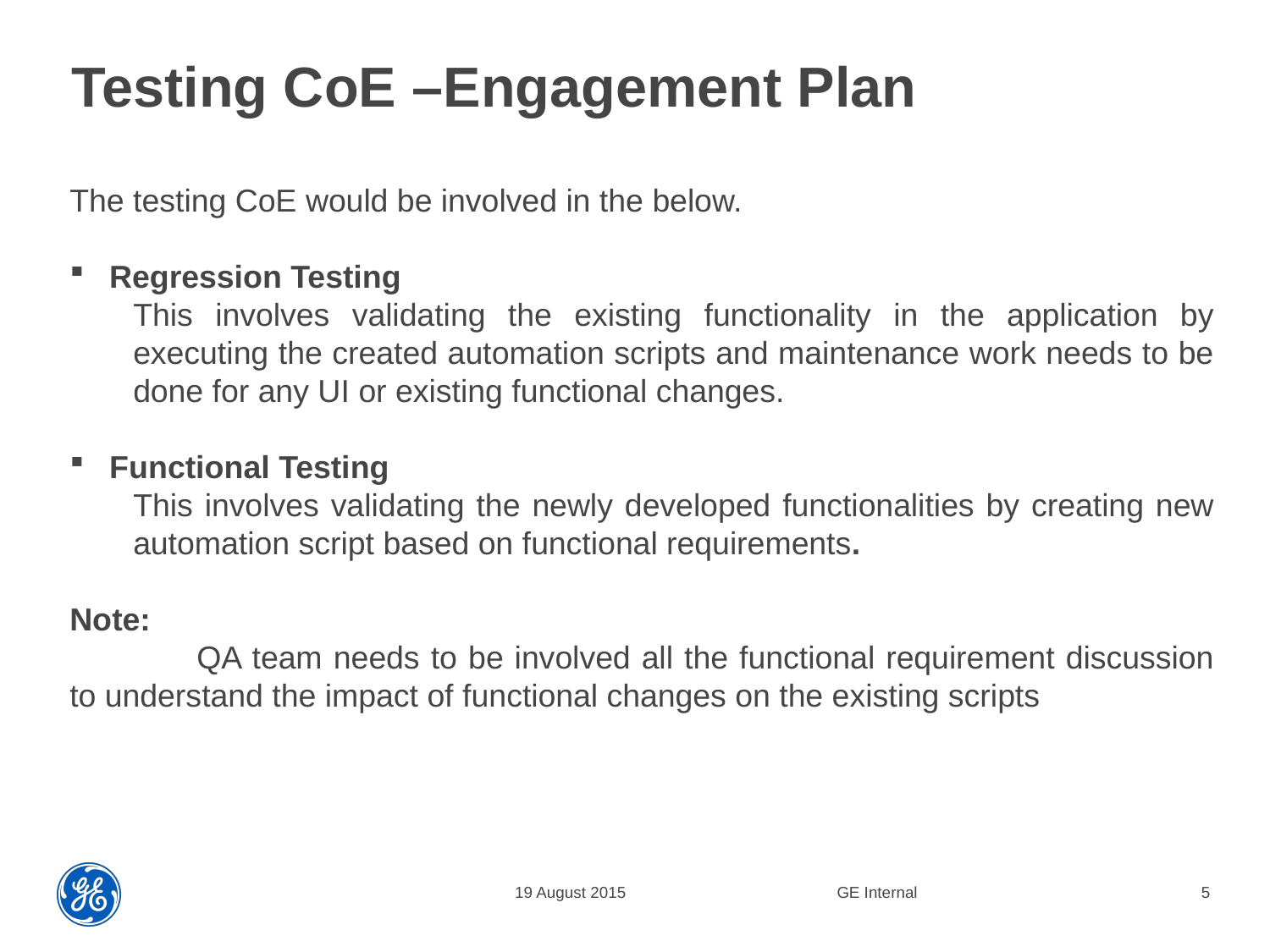

# Testing CoE –Engagement Plan

The testing CoE would be involved in the below.

Regression Testing
This involves validating the existing functionality in the application by executing the created automation scripts and maintenance work needs to be done for any UI or existing functional changes.

Functional Testing
This involves validating the newly developed functionalities by creating new automation script based on functional requirements.

Note:
	QA team needs to be involved all the functional requirement discussion to understand the impact of functional changes on the existing scripts

19 August 2015
GE Internal
5